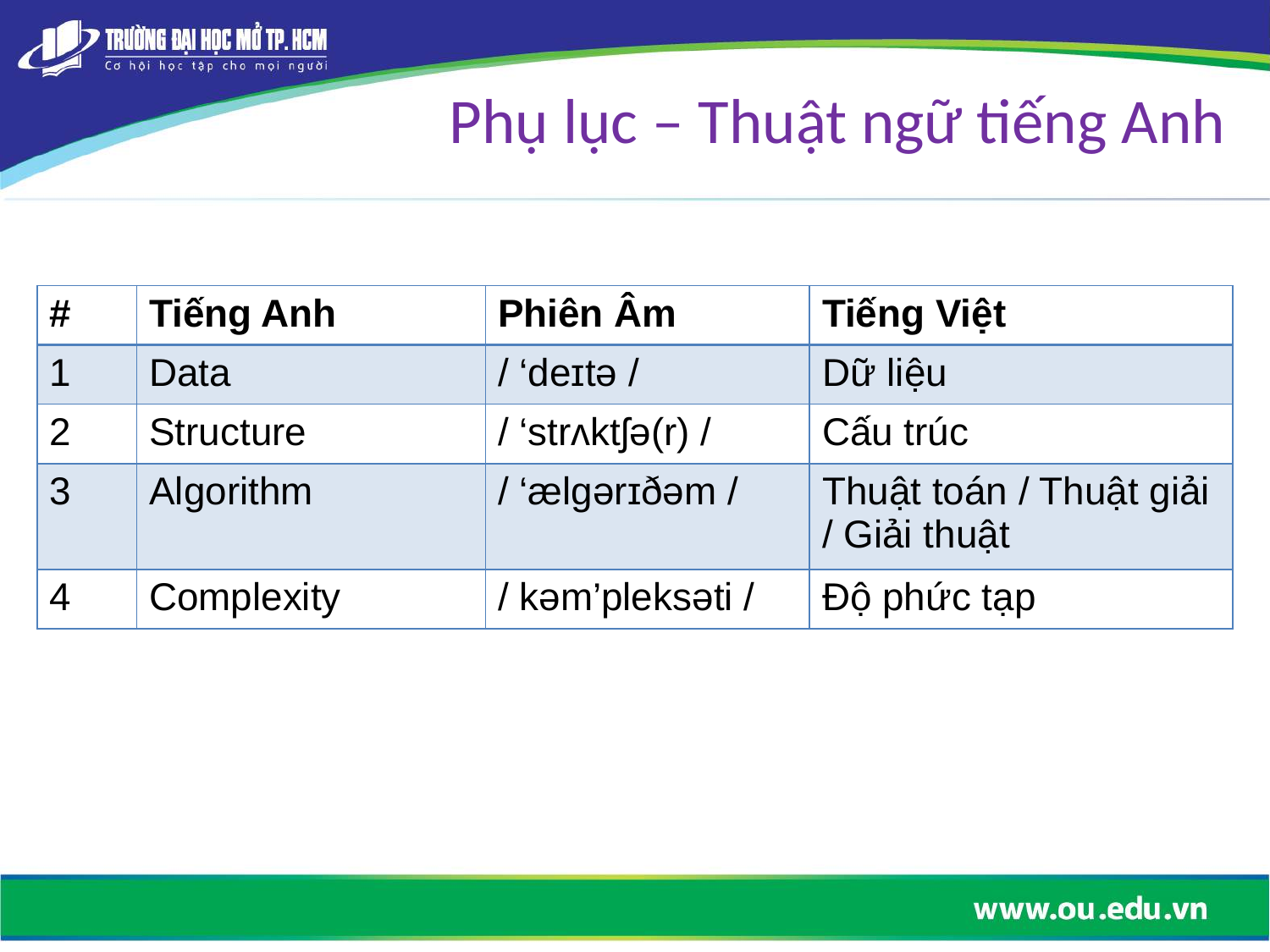

Phụ lục – Thuật ngữ tiếng Anh
| # | Tiếng Anh | Phiên Âm | Tiếng Việt |
| --- | --- | --- | --- |
| 1 | Data | / ‘deɪtə / | Dữ liệu |
| 2 | Structure | / ‘strʌktʃə(r) / | Cấu trúc |
| 3 | Algorithm | / ‘ælɡərɪðəm / | Thuật toán / Thuật giải / Giải thuật |
| 4 | Complexity | / kəm’pleksəti / | Độ phức tạp |